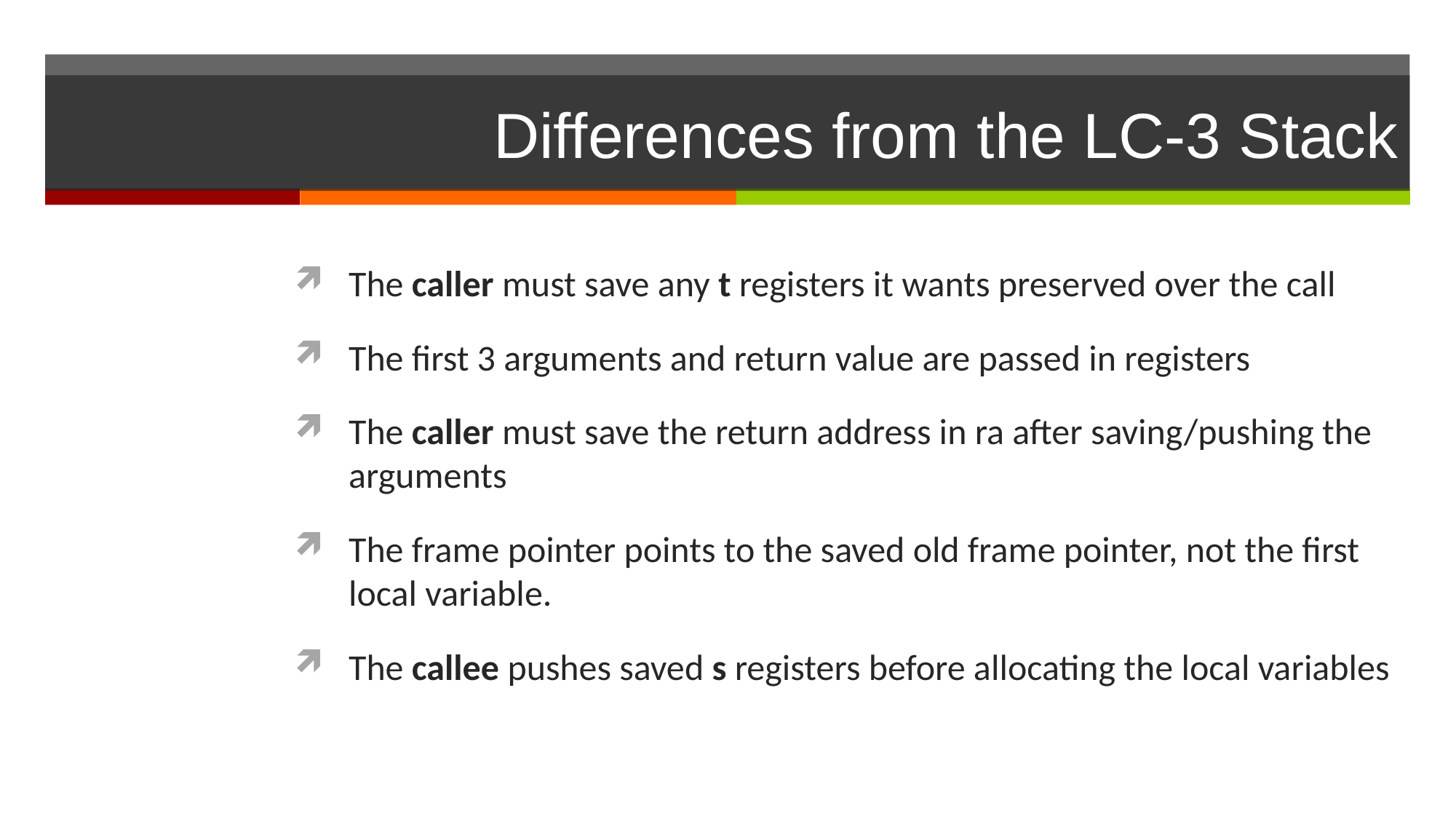

# Differences from the LC-3 Stack
The caller must save any t registers it wants preserved over the call
The first 3 arguments and return value are passed in registers
The caller must save the return address in ra after saving/pushing the arguments
The frame pointer points to the saved old frame pointer, not the first local variable.
The callee pushes saved s registers before allocating the local variables